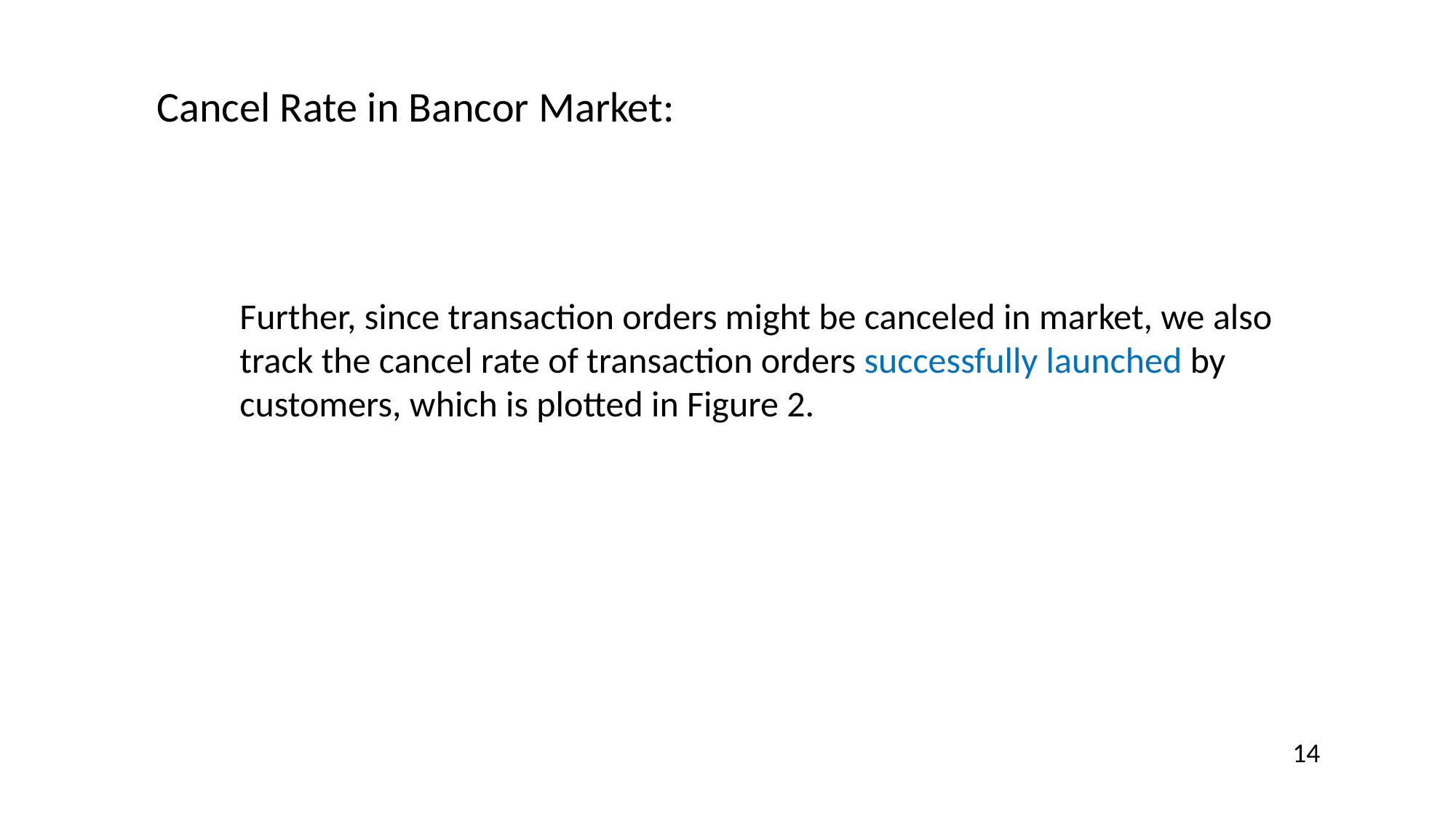

Cancel Rate in Bancor Market:

Further, since transaction orders might be canceled in market, we also track the cancel rate of transaction orders successfully launched by customers, which is plotted in Figure 2.

14